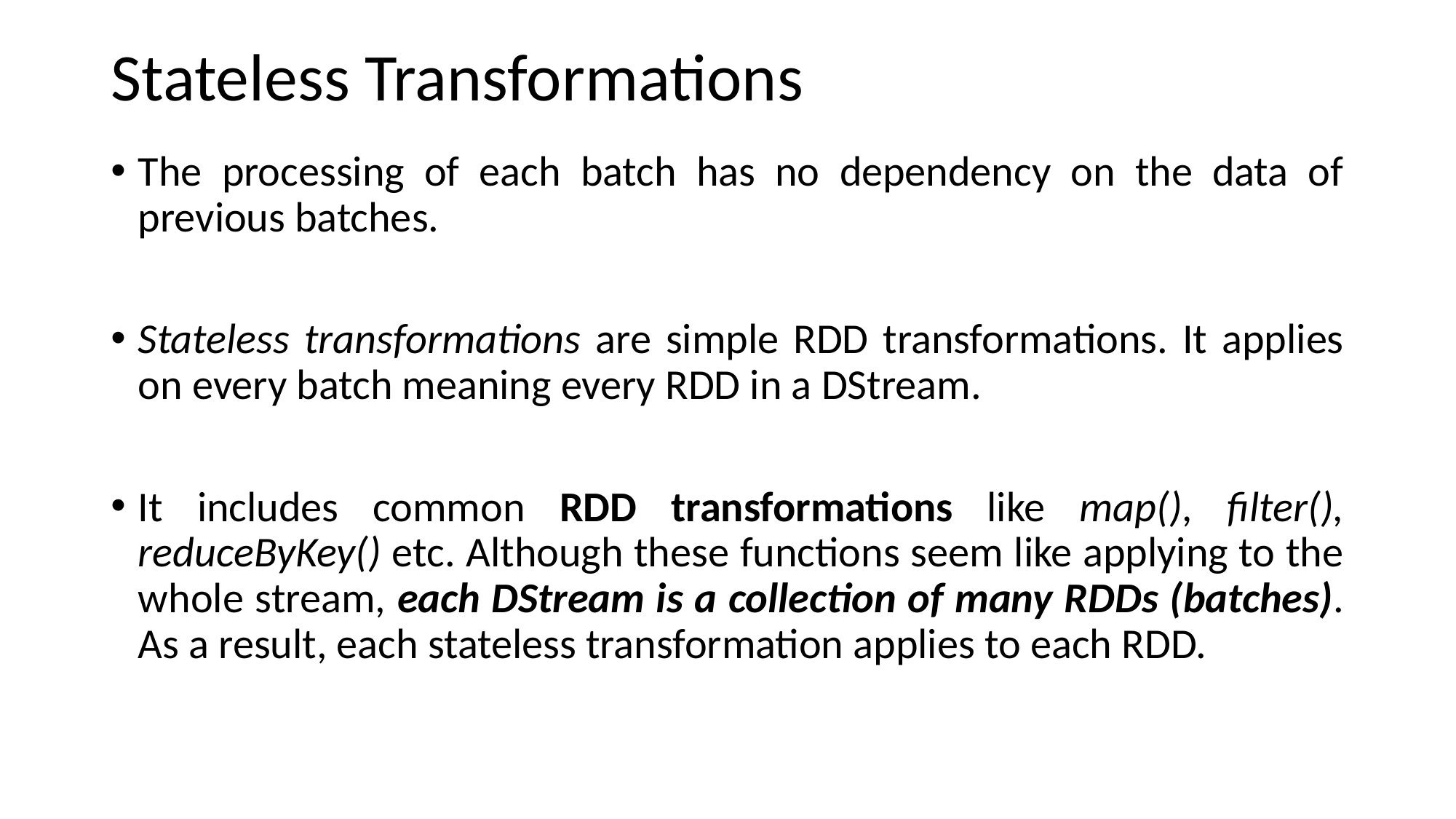

# Stateless Transformations
The processing of each batch has no dependency on the data of previous batches.

Stateless transformations are simple RDD transformations. It applies on every batch meaning every RDD in a DStream.

It includes common RDD transformations like map(), filter(), reduceByKey() etc. Although these functions seem like applying to the whole stream, each DStream is a collection of many RDDs (batches). As a result, each stateless transformation applies to each RDD.